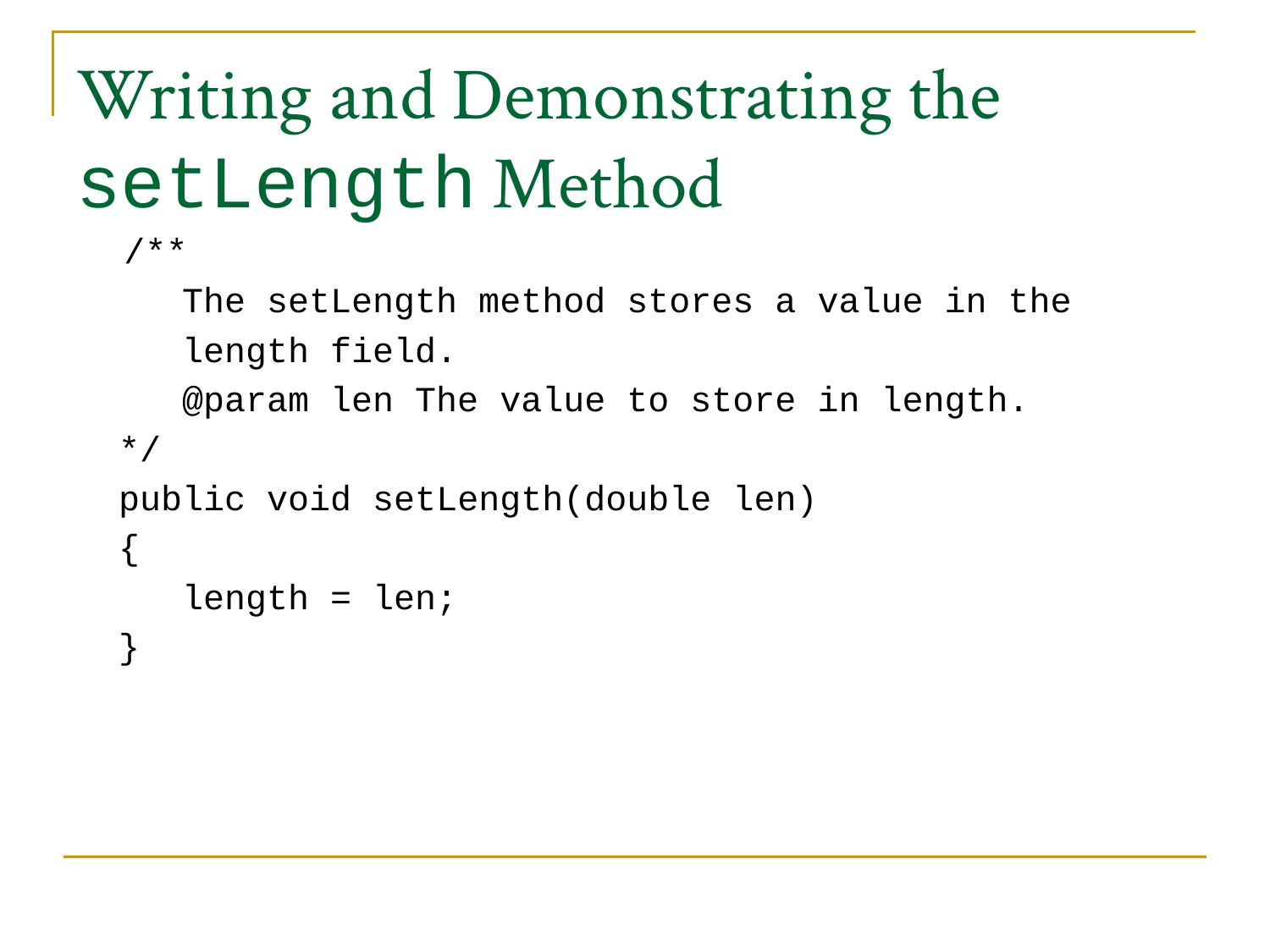

# Writing and Demonstrating the setLength Method
	 /**
      The setLength method stores a value in the
      length field.
      @param len The value to store in length.
   */
   public void setLength(double len)
   {
      length = len;
   }